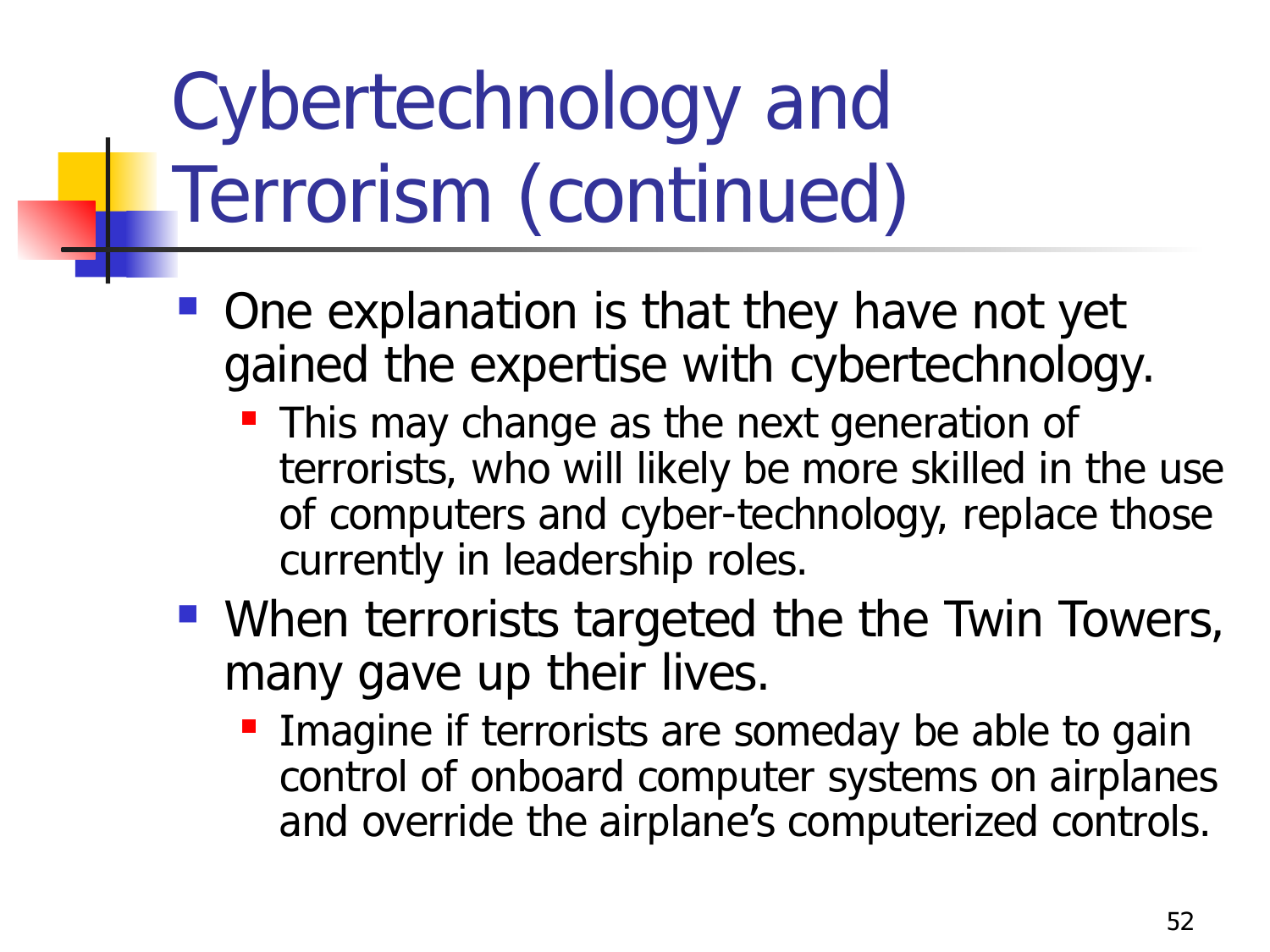

# Cybertechnology and Terrorism (continued)
One explanation is that they have not yet gained the expertise with cybertechnology.
This may change as the next generation of terrorists, who will likely be more skilled in the use of computers and cyber-technology, replace those currently in leadership roles.
When terrorists targeted the the Twin Towers, many gave up their lives.
Imagine if terrorists are someday be able to gain control of onboard computer systems on airplanes and override the airplane’s computerized controls.
52